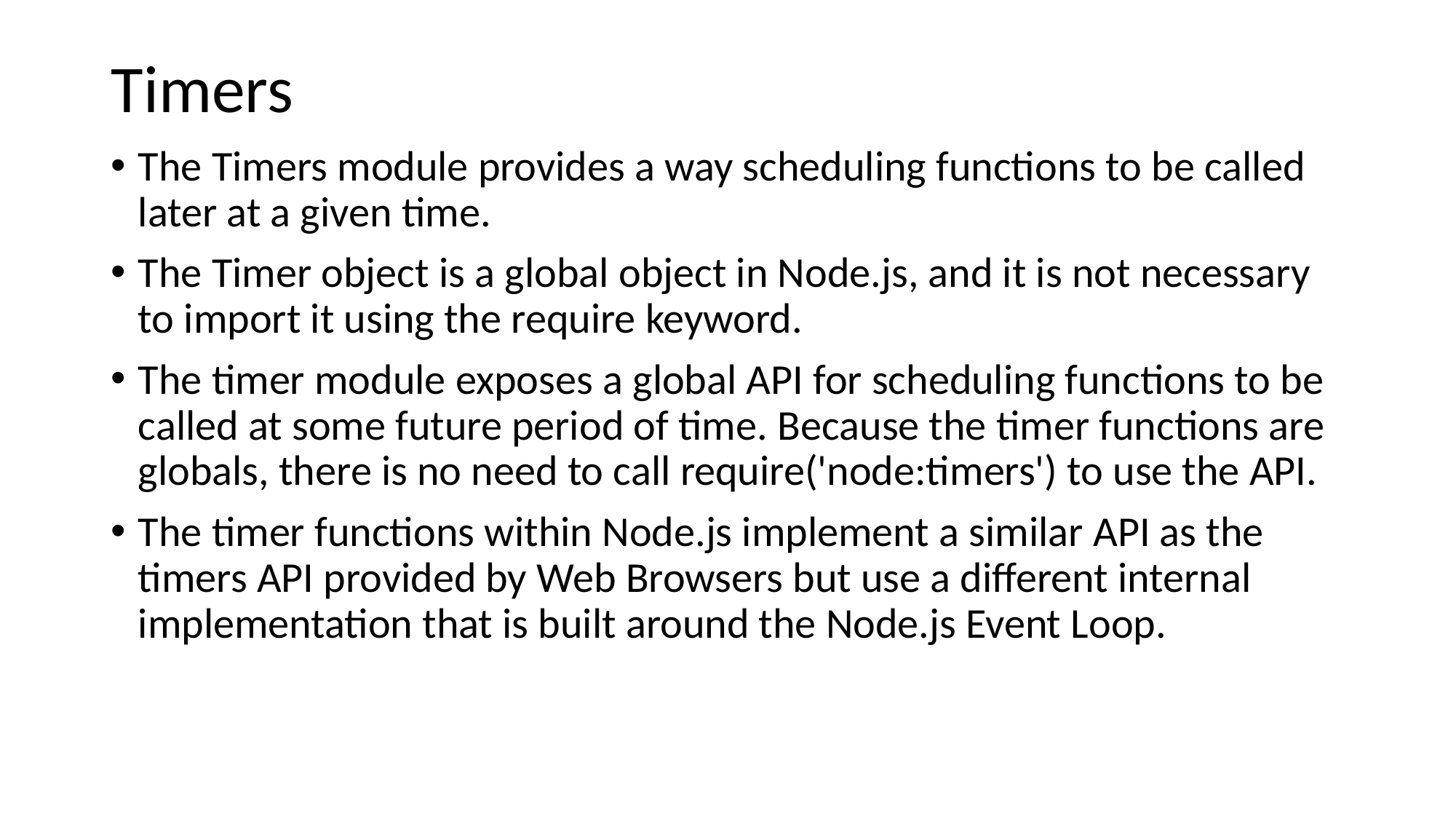

# Timers
The Timers module provides a way scheduling functions to be called later at a given time.
The Timer object is a global object in Node.js, and it is not necessary to import it using the require keyword.
The timer module exposes a global API for scheduling functions to be called at some future period of time. Because the timer functions are globals, there is no need to call require('node:timers') to use the API.
The timer functions within Node.js implement a similar API as the timers API provided by Web Browsers but use a different internal implementation that is built around the Node.js Event Loop.